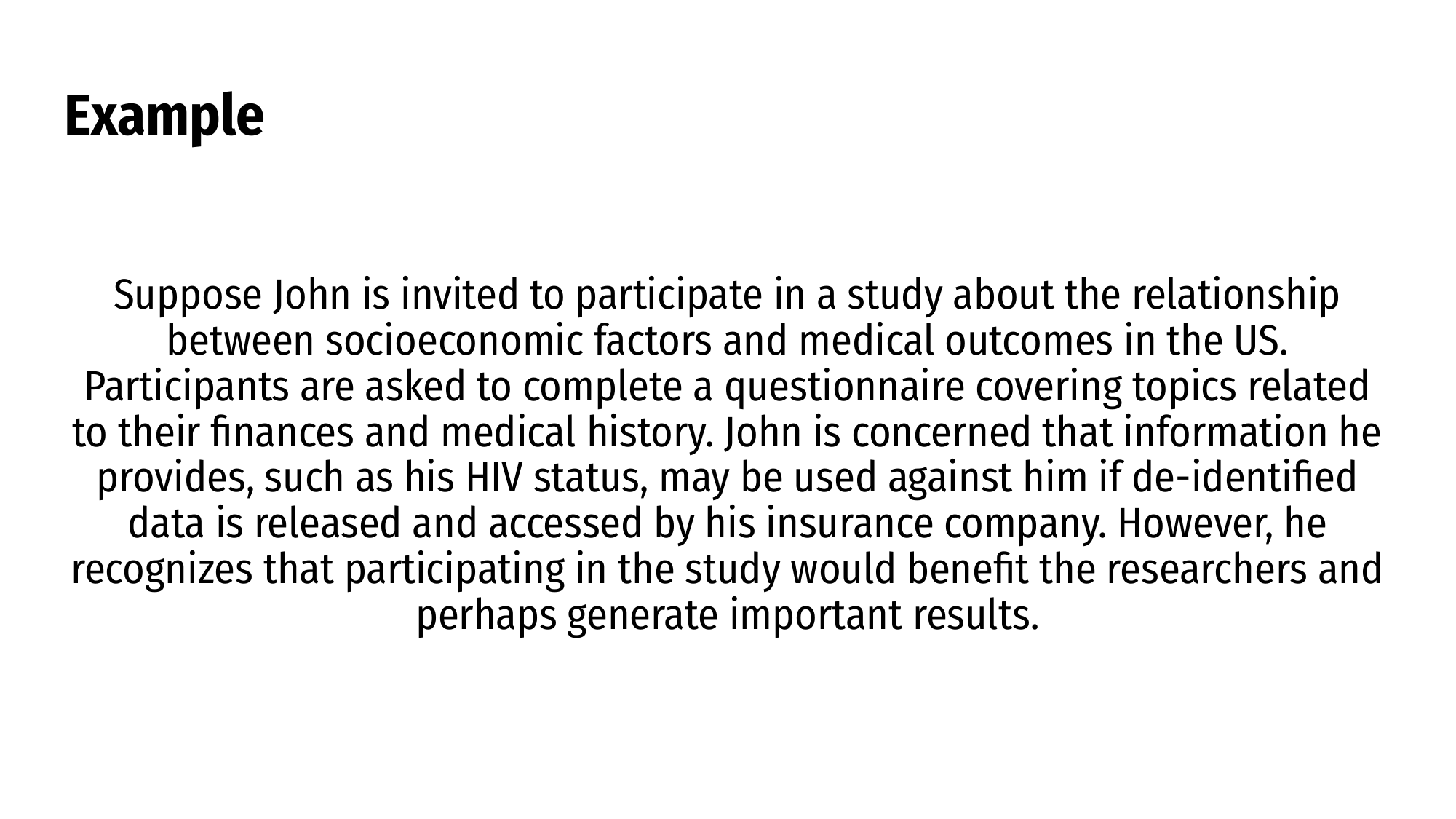

# Example
Suppose John is invited to participate in a study about the relationship between socioeconomic factors and medical outcomes in the US. Participants are asked to complete a questionnaire covering topics related to their finances and medical history. John is concerned that information he provides, such as his HIV status, may be used against him if de-identified data is released and accessed by his insurance company. However, he recognizes that participating in the study would benefit the researchers and perhaps generate important results.